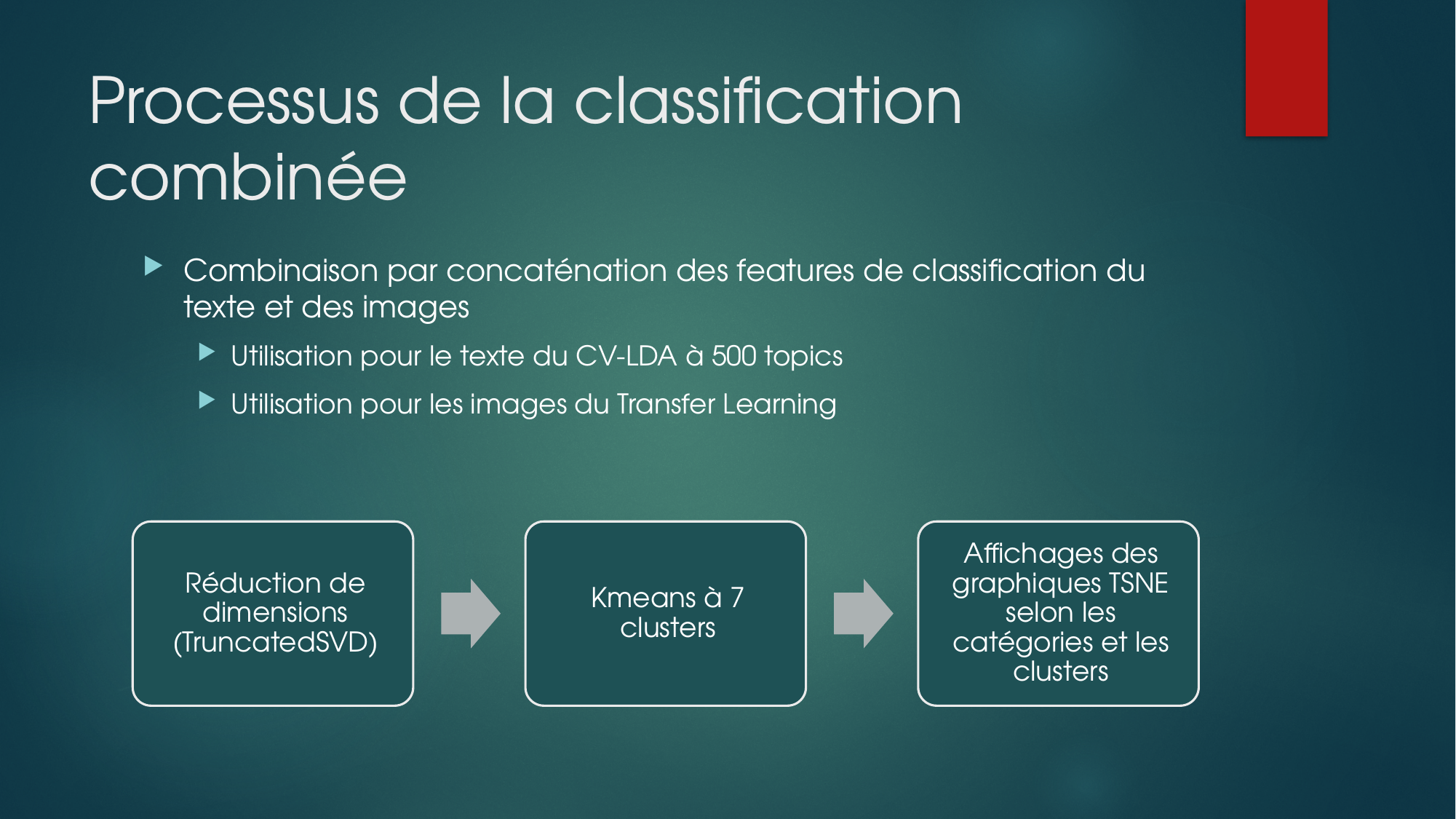

# Processus de la classification combinée
Combinaison par concaténation des features de classification du texte et des images
Utilisation pour le texte du CV-LDA à 500 topics
Utilisation pour les images du Transfer Learning
Réduction de dimensions (TruncatedSVD)

Kmeans à 7 clusters

Affichages des graphiques TSNE selon les catégories et les clusters